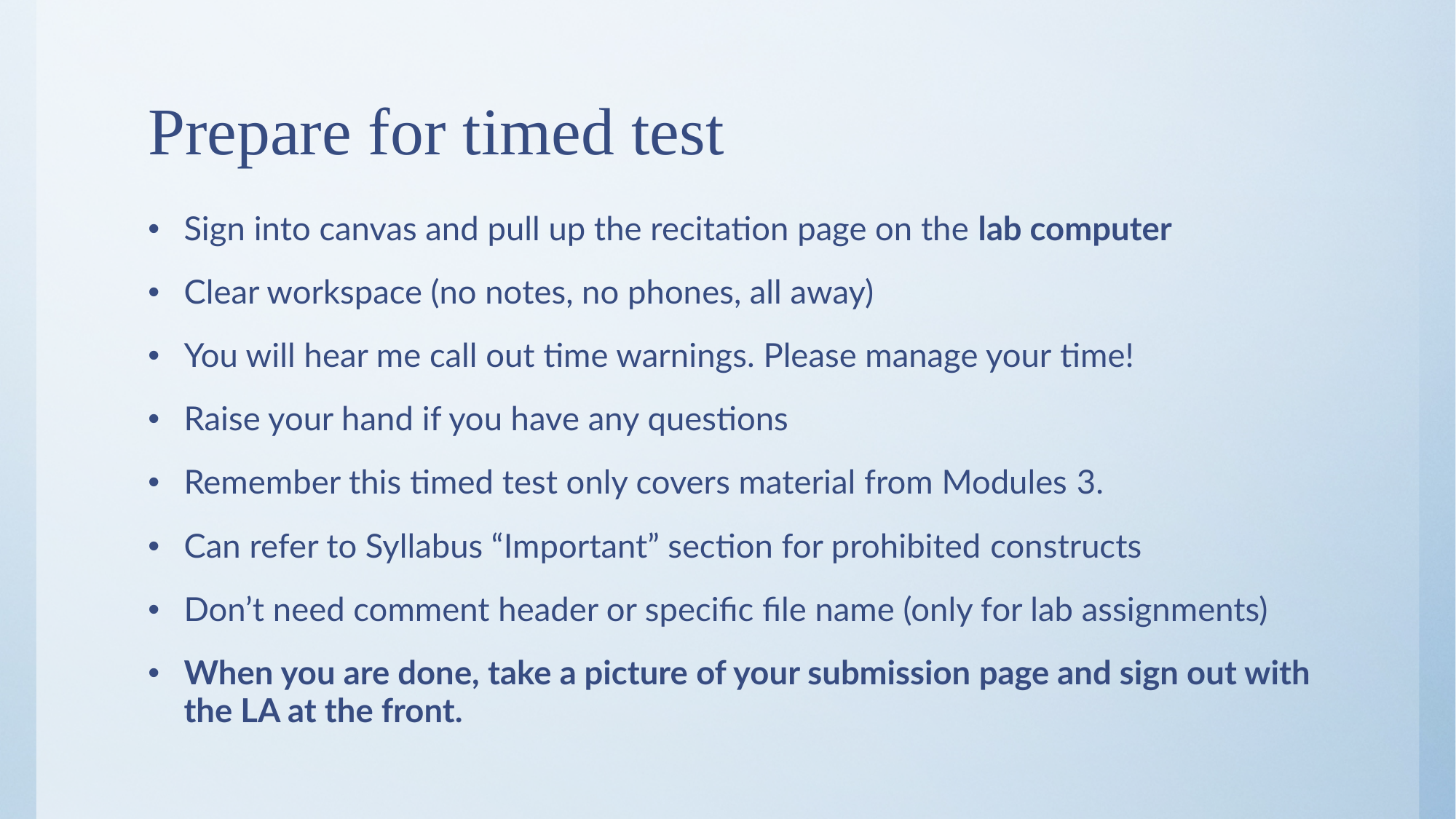

# Prepare for timed test
Sign into canvas and pull up the recitation page on the lab computer ​​
Clear workspace (no notes, no phones, all away)​
You will hear me call out time warnings. Please manage your time!​​
Raise your hand if you have any questions ​​
Remember this timed test only covers material from Modules 3. ​​
Can refer to Syllabus “Important” section for prohibited constructs​
Don’t need comment header or specific file name (only for lab assignments)​
When you are done, take a picture of your submission page and sign out with the LA at the front.